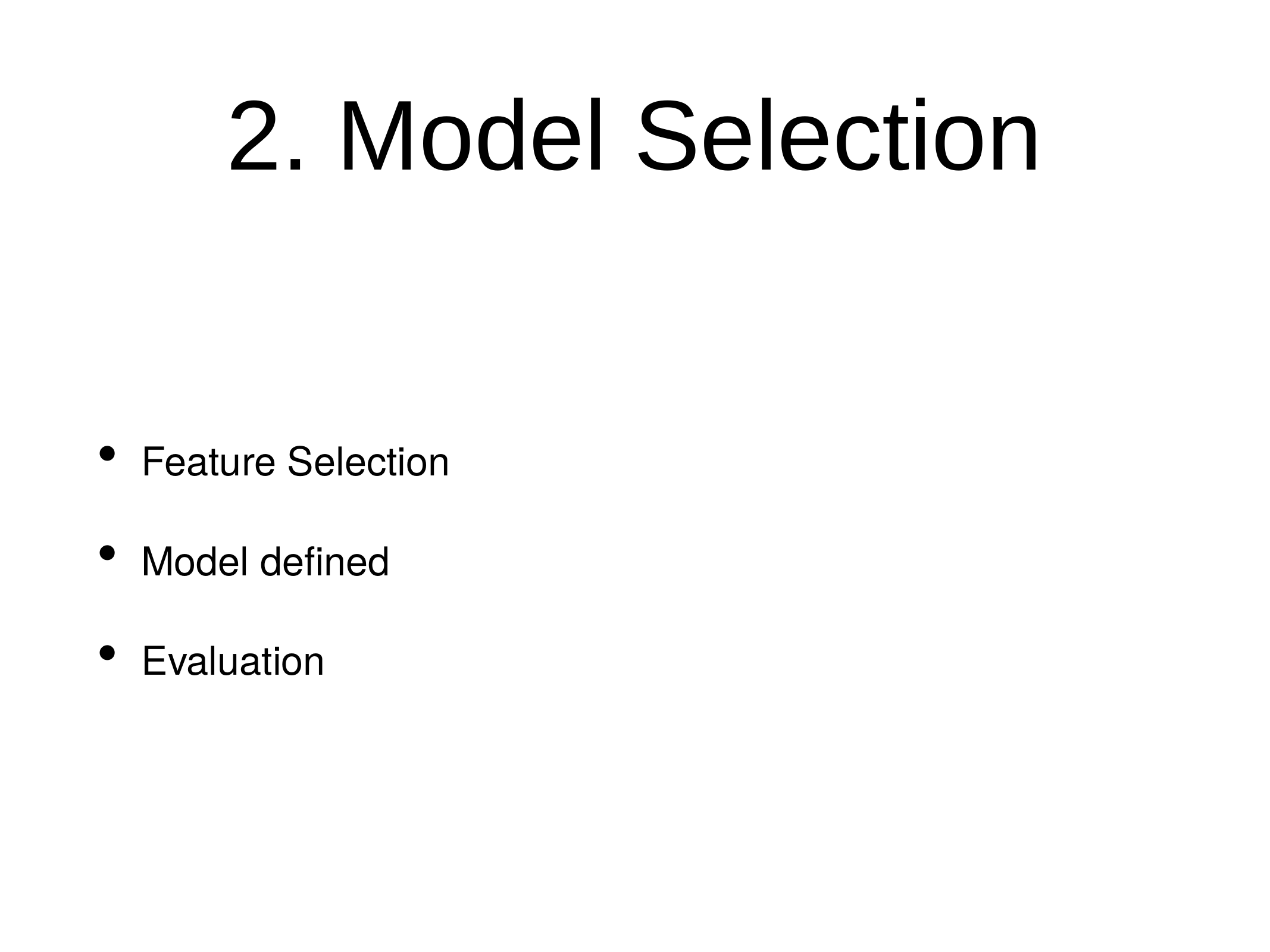

# 2. Model Selection
Feature Selection
Model defined
Evaluation